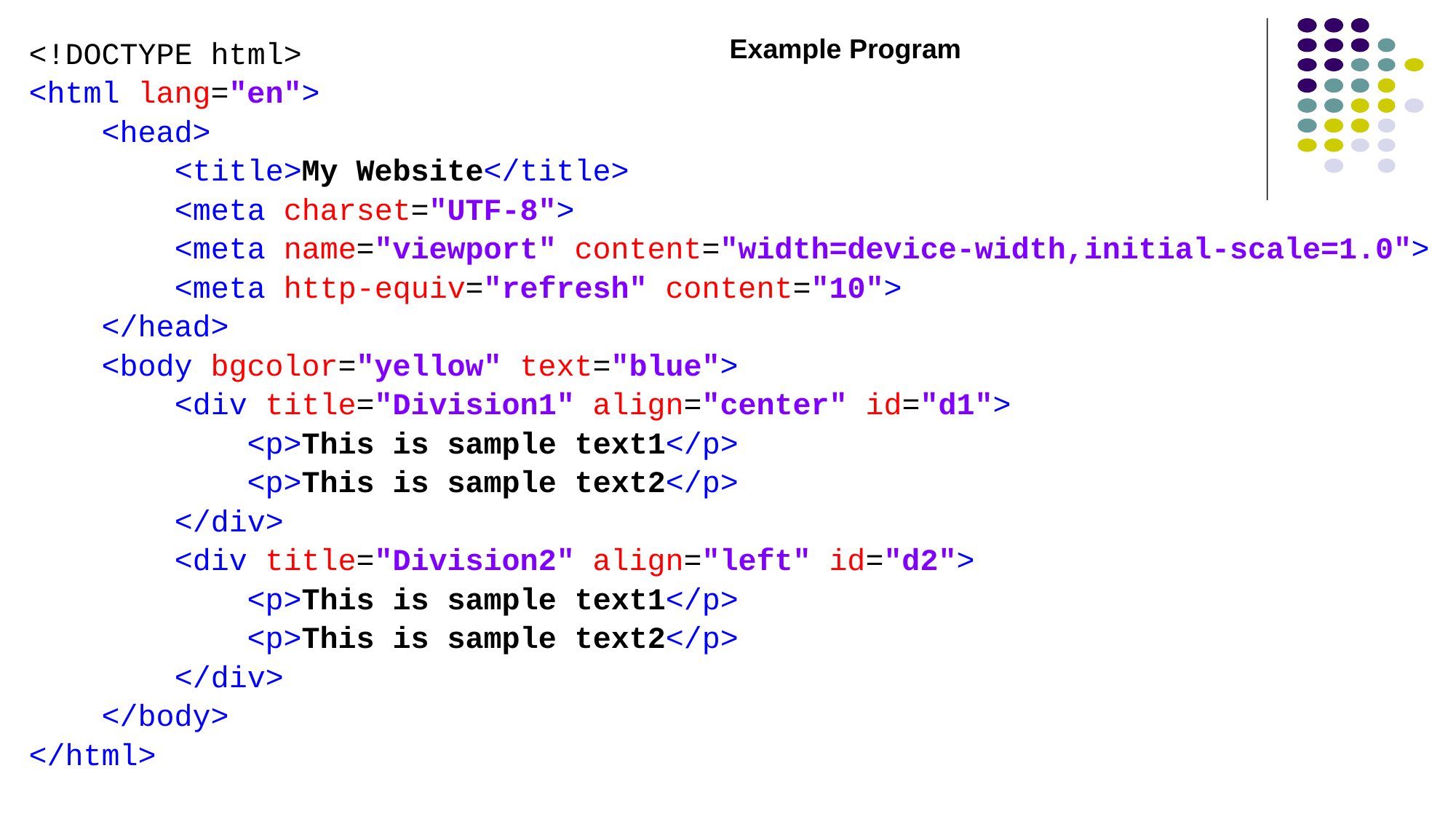

<!DOCTYPE html>
<html lang="en">
    <head>
        <title>My Website</title>
        <meta charset="UTF-8">
        <meta name="viewport" content="width=device-width,initial-scale=1.0">
        <meta http-equiv="refresh" content="10">
    </head>
    <body bgcolor="yellow" text="blue">
        <div title="Division1" align="center" id="d1">
            <p>This is sample text1</p>
            <p>This is sample text2</p>
        </div>
        <div title="Division2" align="left" id="d2">
            <p>This is sample text1</p>
            <p>This is sample text2</p>
        </div>
    </body>
</html>
Example Program